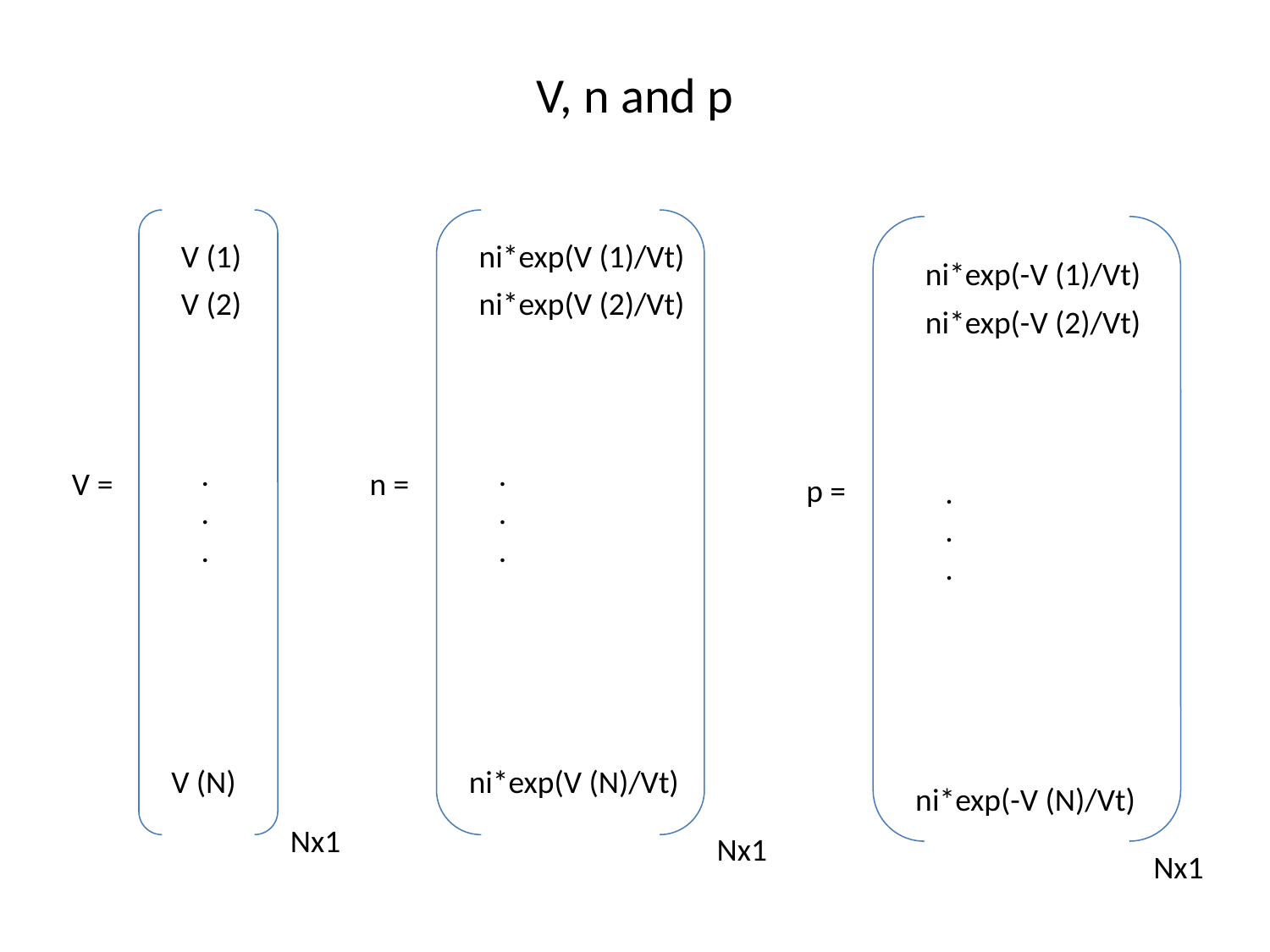

# V, n and p

V (1)
ni*exp(V (1)/Vt)
ni*exp(-V (1)/Vt)
V (2)
ni*exp(V (2)/Vt)
ni*exp(-V (2)/Vt)
.
.
.
.
.
.
V =
n =
p =
.
.
.
V (N)
ni*exp(V (N)/Vt)
ni*exp(-V (N)/Vt)
Nx1
Nx1
Nx1